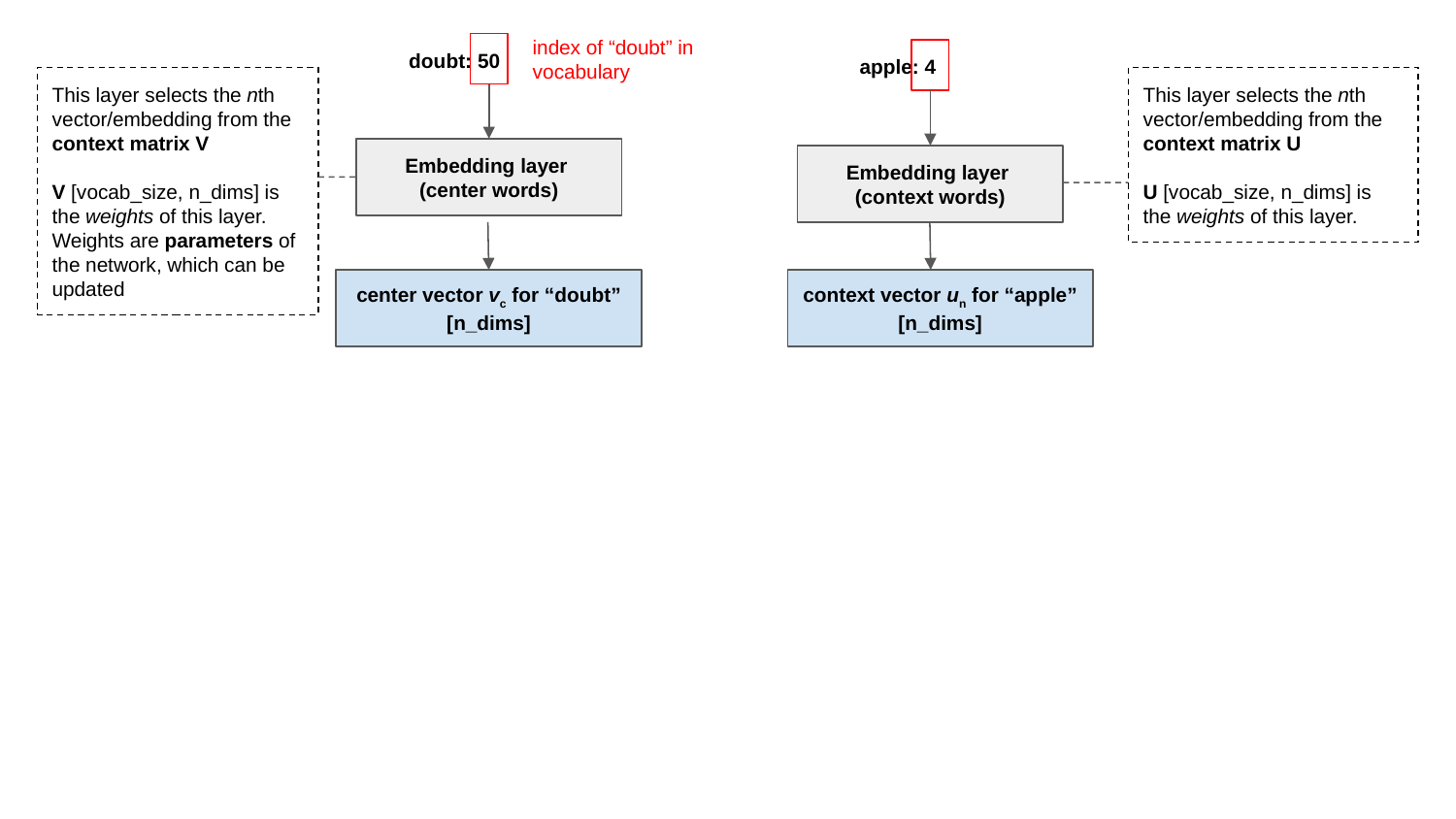

index of “doubt” in vocabulary
doubt: 50

apple: 4

This layer selects the nth vector/embedding from the context matrix V

V [vocab_size, n_dims] is the weights of this layer.
Weights are parameters of the network, which can be updated
This layer selects the nth vector/embedding from the context matrix U

U [vocab_size, n_dims] is the weights of this layer.
Embedding layer
(center words)
Embedding layer
(context words)
center vector vc for “doubt” [n_dims]
context vector un for “apple” [n_dims]